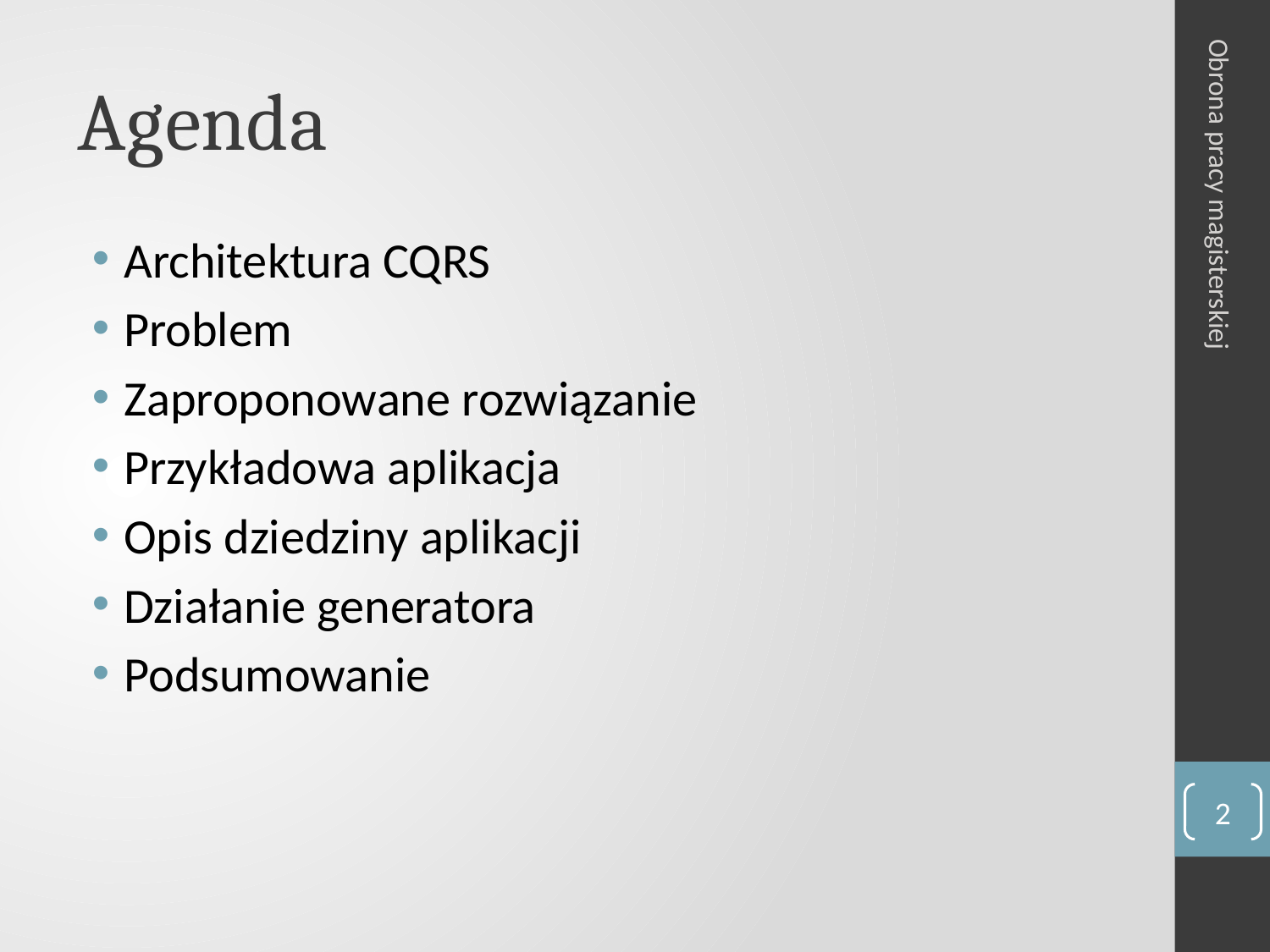

# Agenda
Architektura CQRS
Problem
Zaproponowane rozwiązanie
Przykładowa aplikacja
Opis dziedziny aplikacji
Działanie generatora
Podsumowanie
Obrona pracy magisterskiej
2